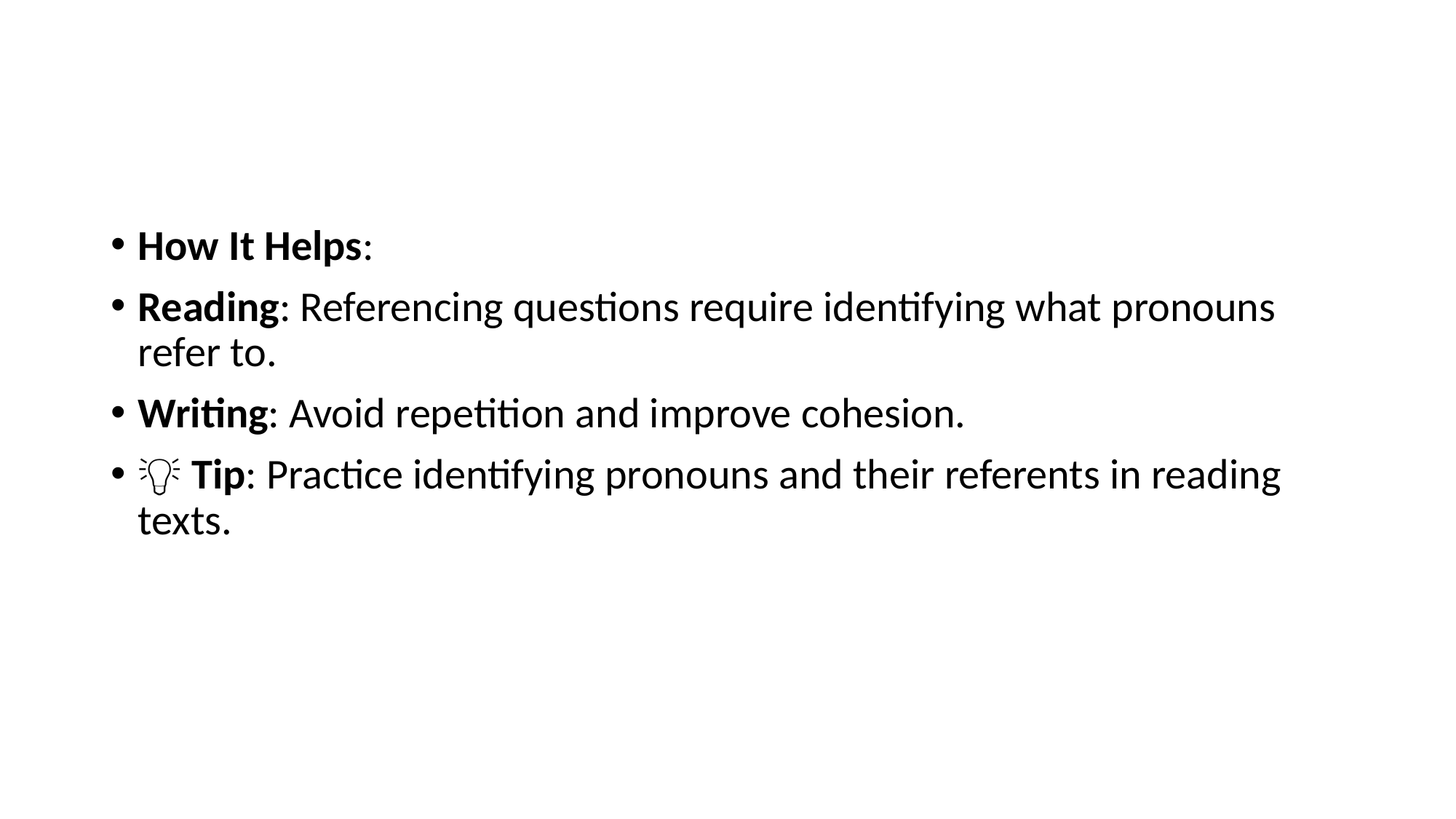

#
How It Helps:
Reading: Referencing questions require identifying what pronouns refer to.
Writing: Avoid repetition and improve cohesion.
💡 Tip: Practice identifying pronouns and their referents in reading texts.